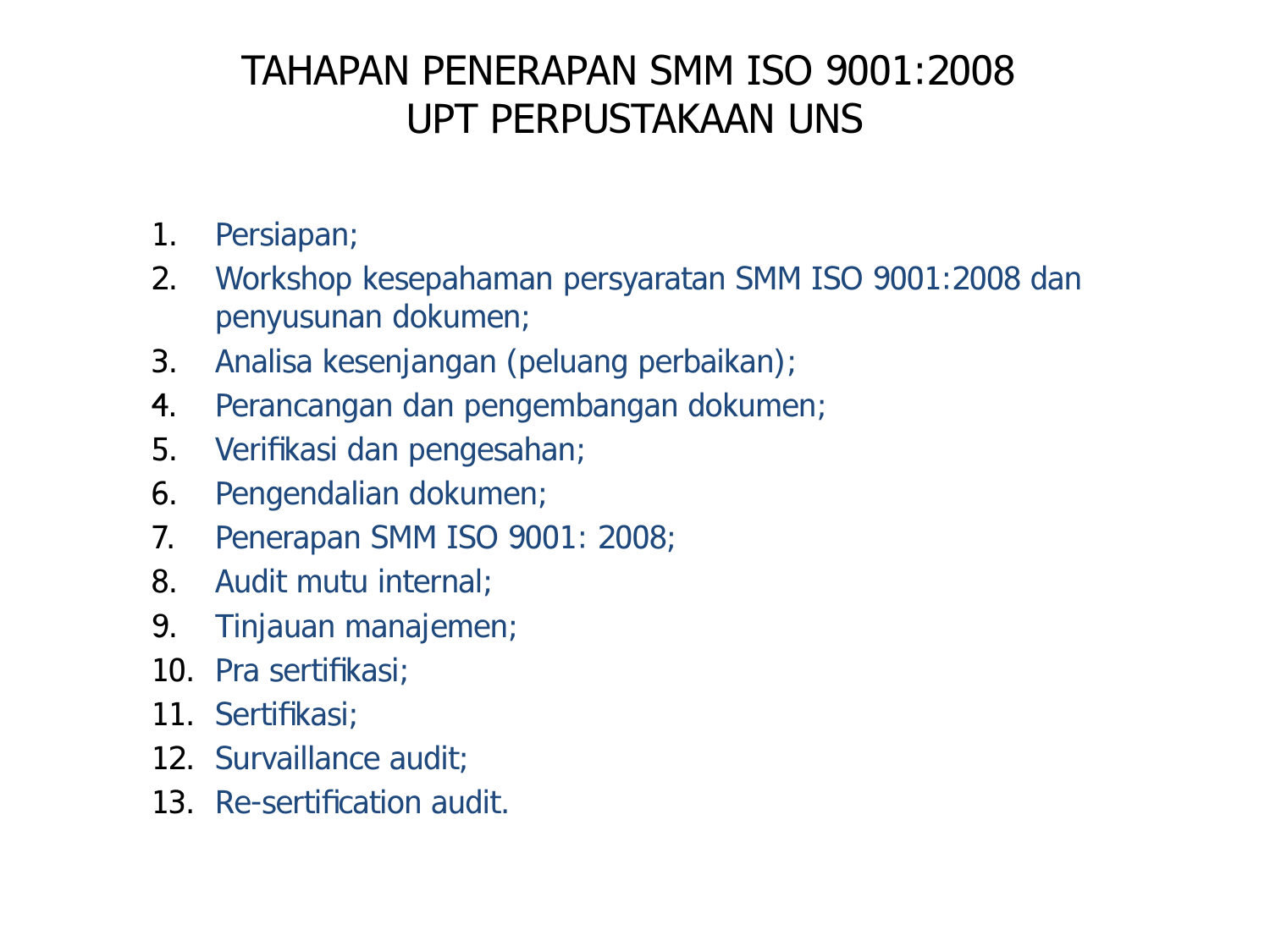

# TAHAPAN PENERAPAN SMM ISO 9001:2008 UPT PERPUSTAKAAN UNS

Persiapan;
Workshop kesepahaman persyaratan SMM ISO 9001:2008 dan penyusunan dokumen;
Analisa kesenjangan (peluang perbaikan);
Perancangan dan pengembangan dokumen;
Verifikasi dan pengesahan;
Pengendalian dokumen;
Penerapan SMM ISO 9001: 2008;
Audit mutu internal;
Tinjauan manajemen;
Pra sertifikasi;
Sertifikasi;
Survaillance audit;
Re-sertification audit.